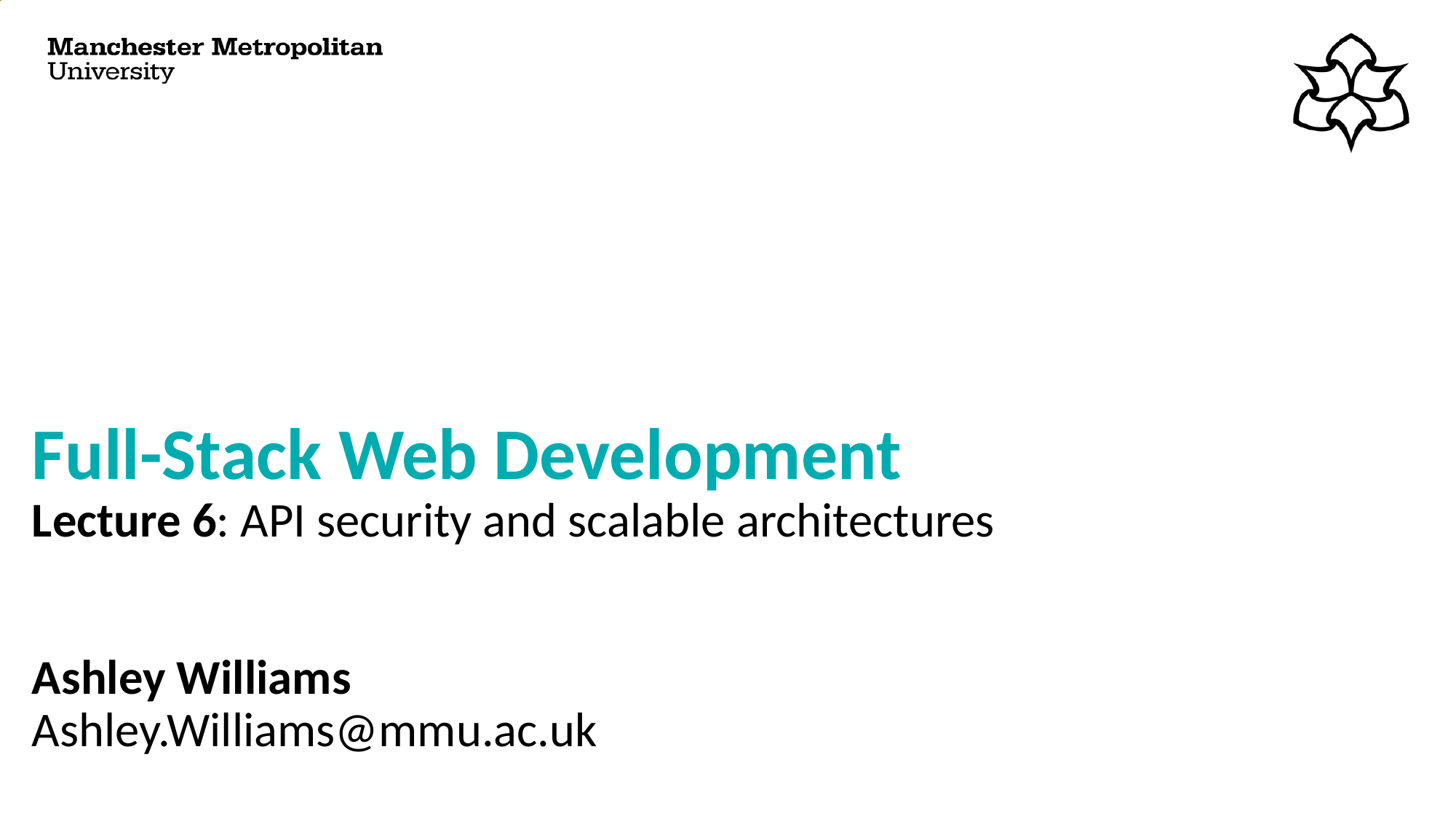

# Full-Stack Web Development Lecture 6: API security and scalable architectures Ashley Williams Ashley.Williams@mmu.ac.uk